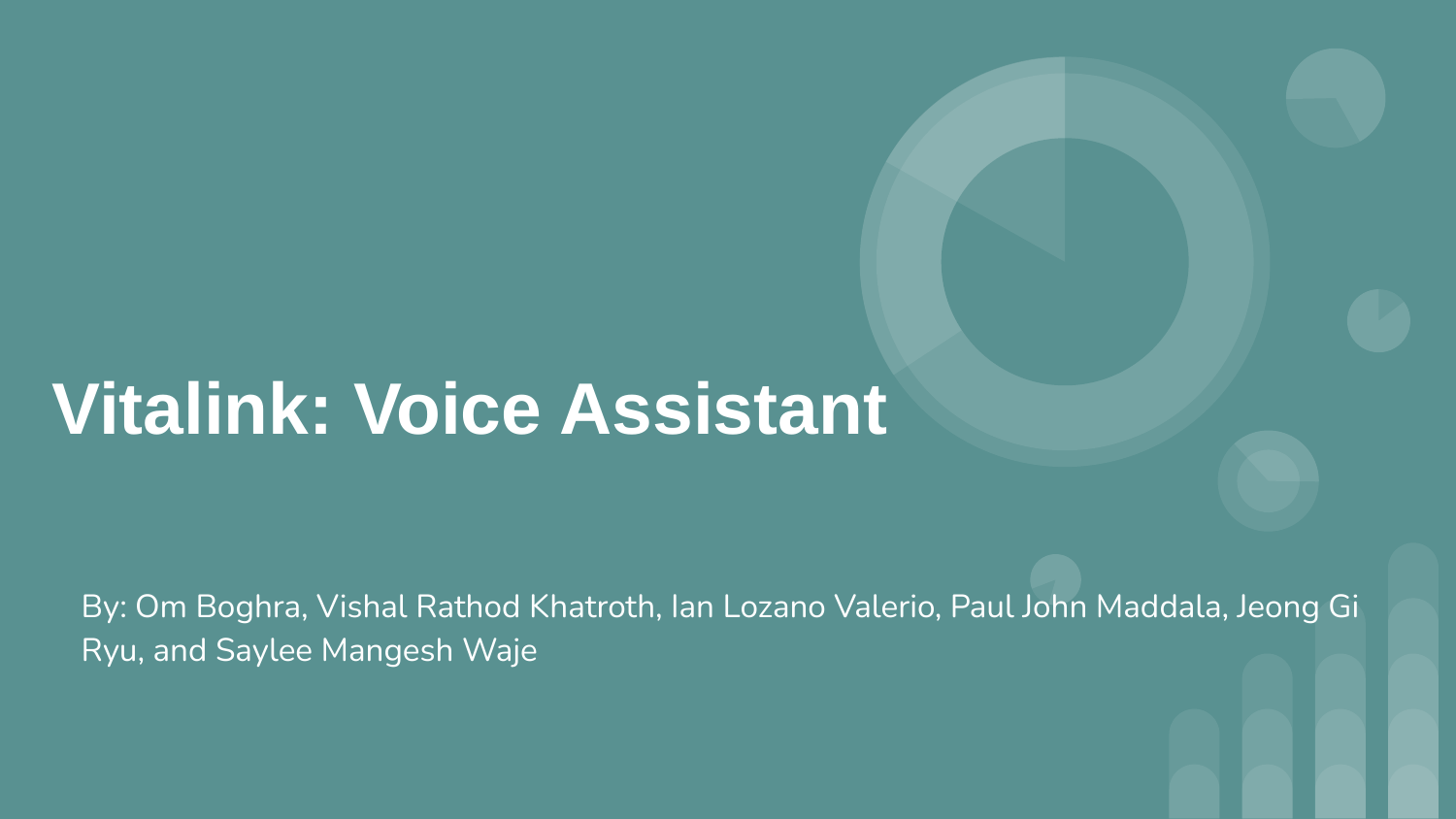

# Vitalink: Voice Assistant
By: Om Boghra, Vishal Rathod Khatroth, Ian Lozano Valerio, Paul John Maddala, Jeong Gi Ryu, and Saylee Mangesh Waje